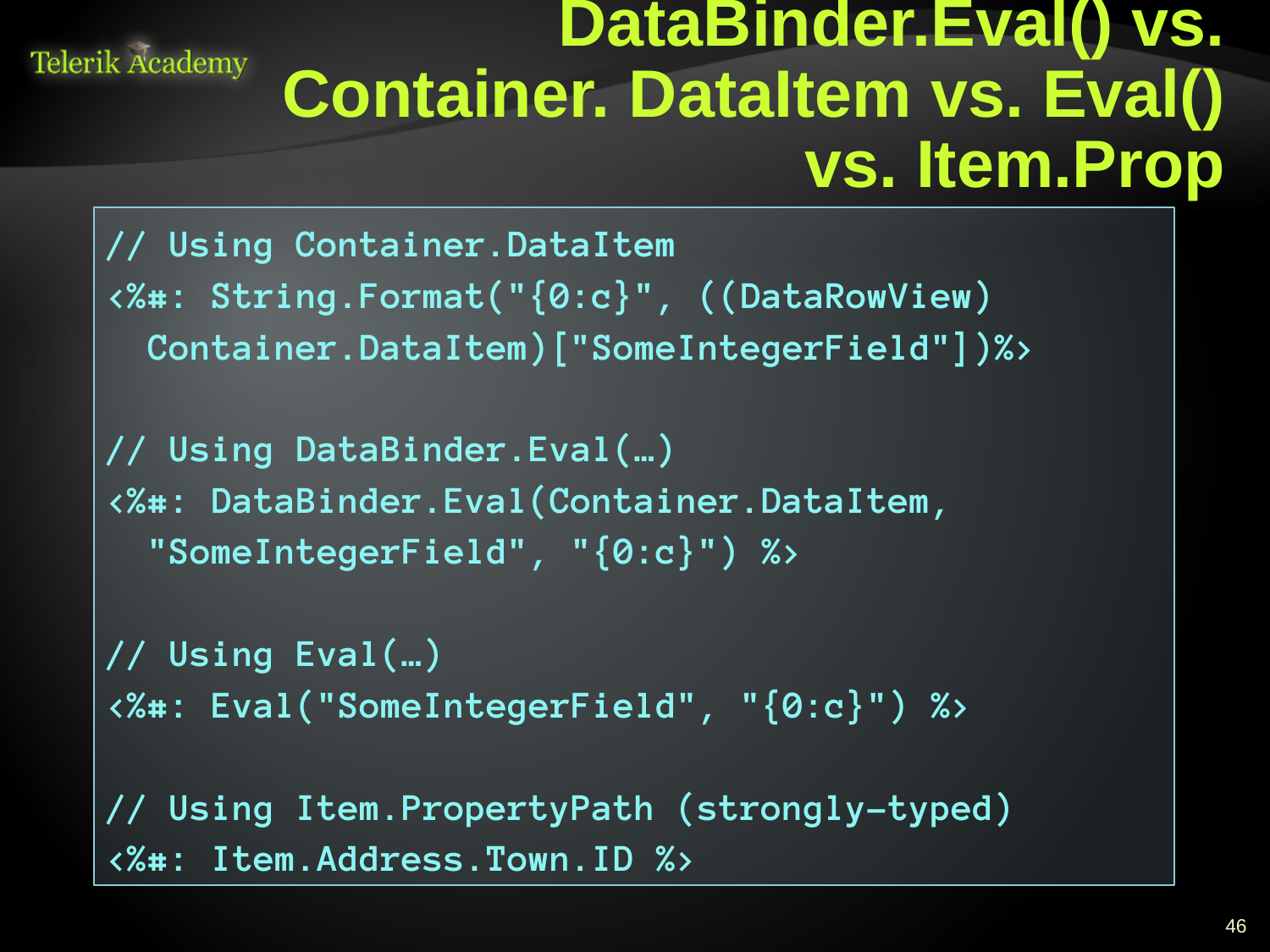

# DataBinder.Eval() vs. Container. DataItem vs. Eval() vs. Item.Prop
// Using Container.DataItem
<%#: String.Format("{0:c}", ((DataRowView)
  Container.DataItem)["SomeIntegerField"])%>

// Using DataBinder.Eval(…)
<%#: DataBinder.Eval(Container.DataItem,
  "SomeIntegerField", "{0:c}") %>

// Using Eval(…)
<%#: Eval("SomeIntegerField", "{0:c}") %>

// Using Item.PropertyPath (strongly-typed)
<%#: Item.Address.Town.ID %>
46